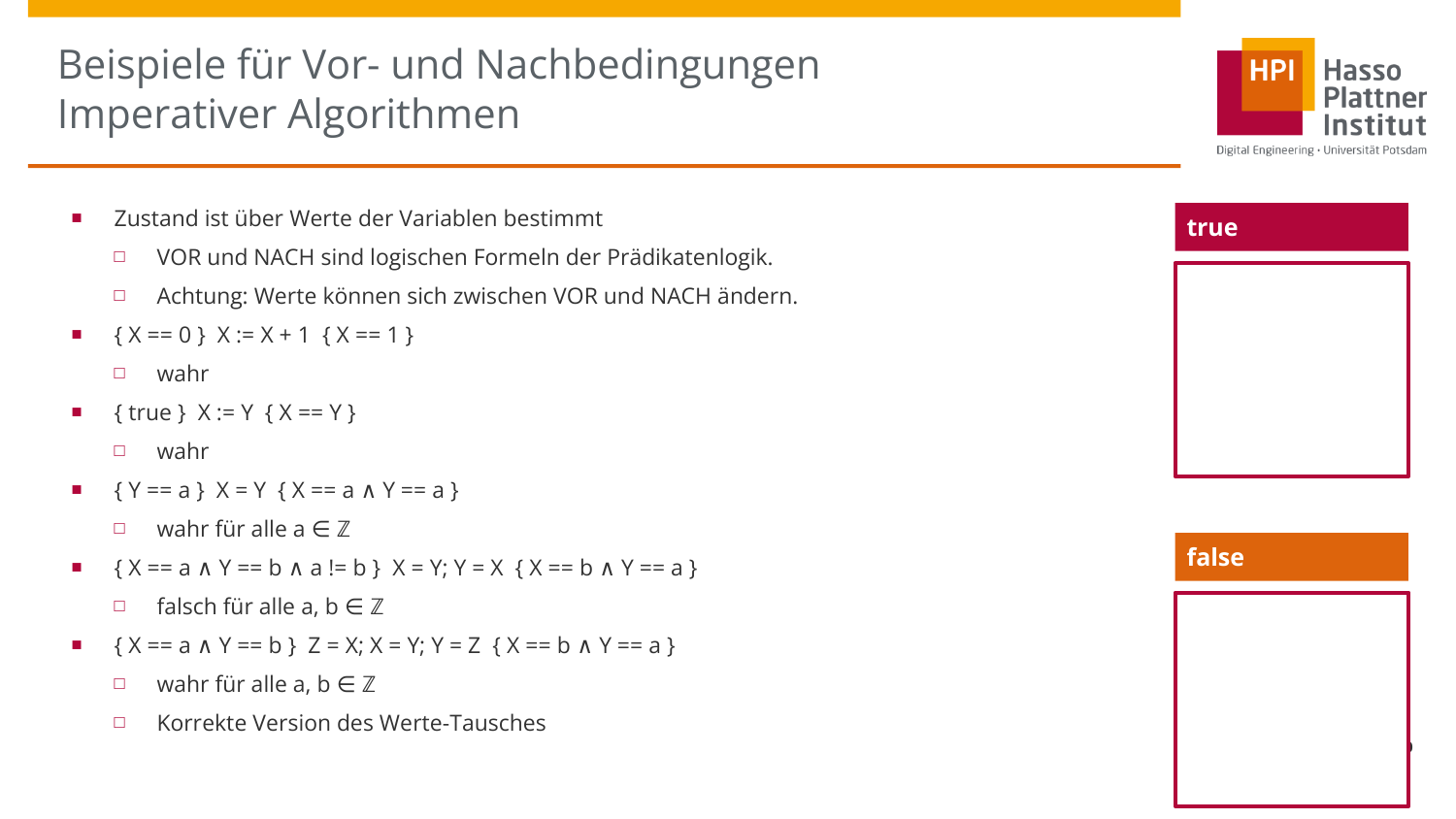

# Beispiele für Vor- und Nachbedingungen Imperativer Algorithmen
Zustand ist über Werte der Variablen bestimmt
VOR und NACH sind logischen Formeln der Prädikatenlogik.
Achtung: Werte können sich zwischen VOR und NACH ändern.
{ X == 0 }  X := X + 1  { X == 1 }
wahr
{ true }  X := Y  { X == Y }
wahr
{ Y == a }  X = Y  { X == a ∧ Y == a }
wahr für alle a ∈ ℤ
{ X == a ∧ Y == b ∧ a != b }  X = Y; Y = X  { X == b ∧ Y == a }
falsch für alle a, b ∈ ℤ
{ X == a ∧ Y == b }  Z = X; X = Y; Y = Z  { X == b ∧ Y == a }
wahr für alle a, b ∈ ℤ
Korrekte Version des Werte-Tausches
true

false